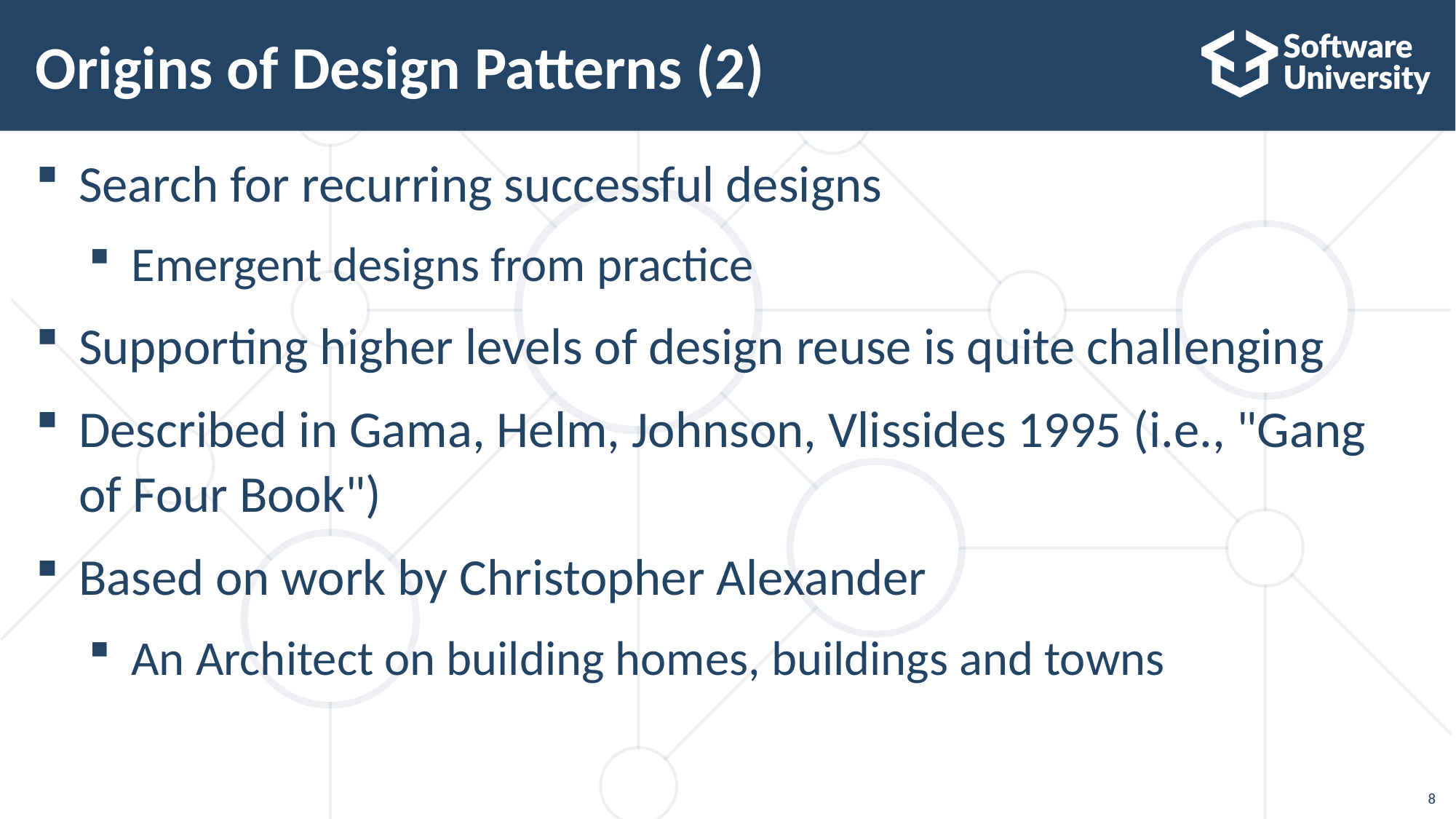

# Origins of Design Patterns (2)
Search for recurring successful designs
Emergent designs from practice
Supporting higher levels of design reuse is quite challenging
Described in Gama, Helm, Johnson, Vlissides 1995 (i.e., "Gang of Four Book")
Based on work by Christopher Alexander
An Architect on building homes, buildings and towns
8